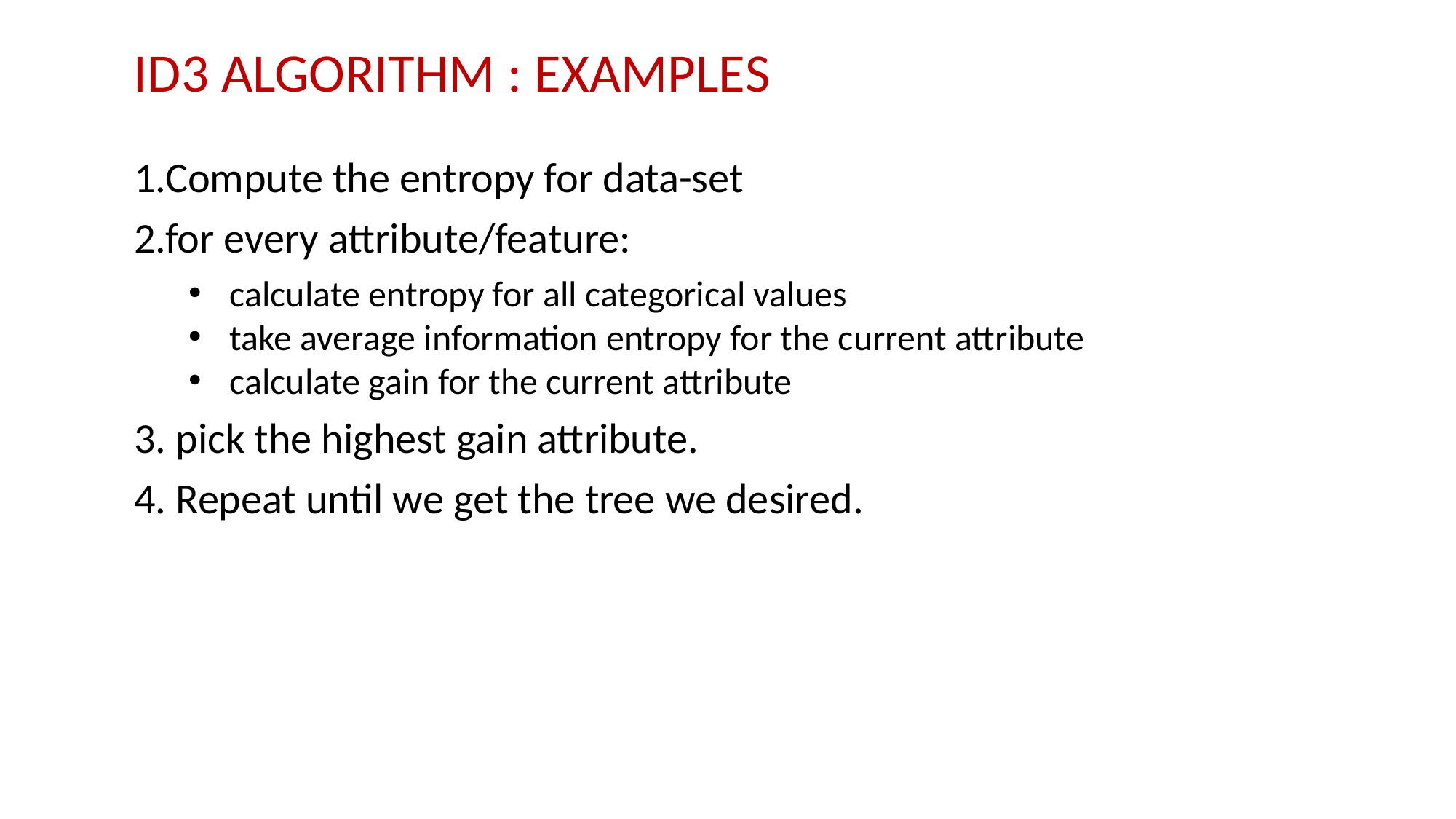

ID3 ALGORITHM : EXAMPLES
1.Compute the entropy for data-set
2.for every attribute/feature:
calculate entropy for all categorical values
take average information entropy for the current attribute
calculate gain for the current attribute
3. pick the highest gain attribute.
4. Repeat until we get the tree we desired.